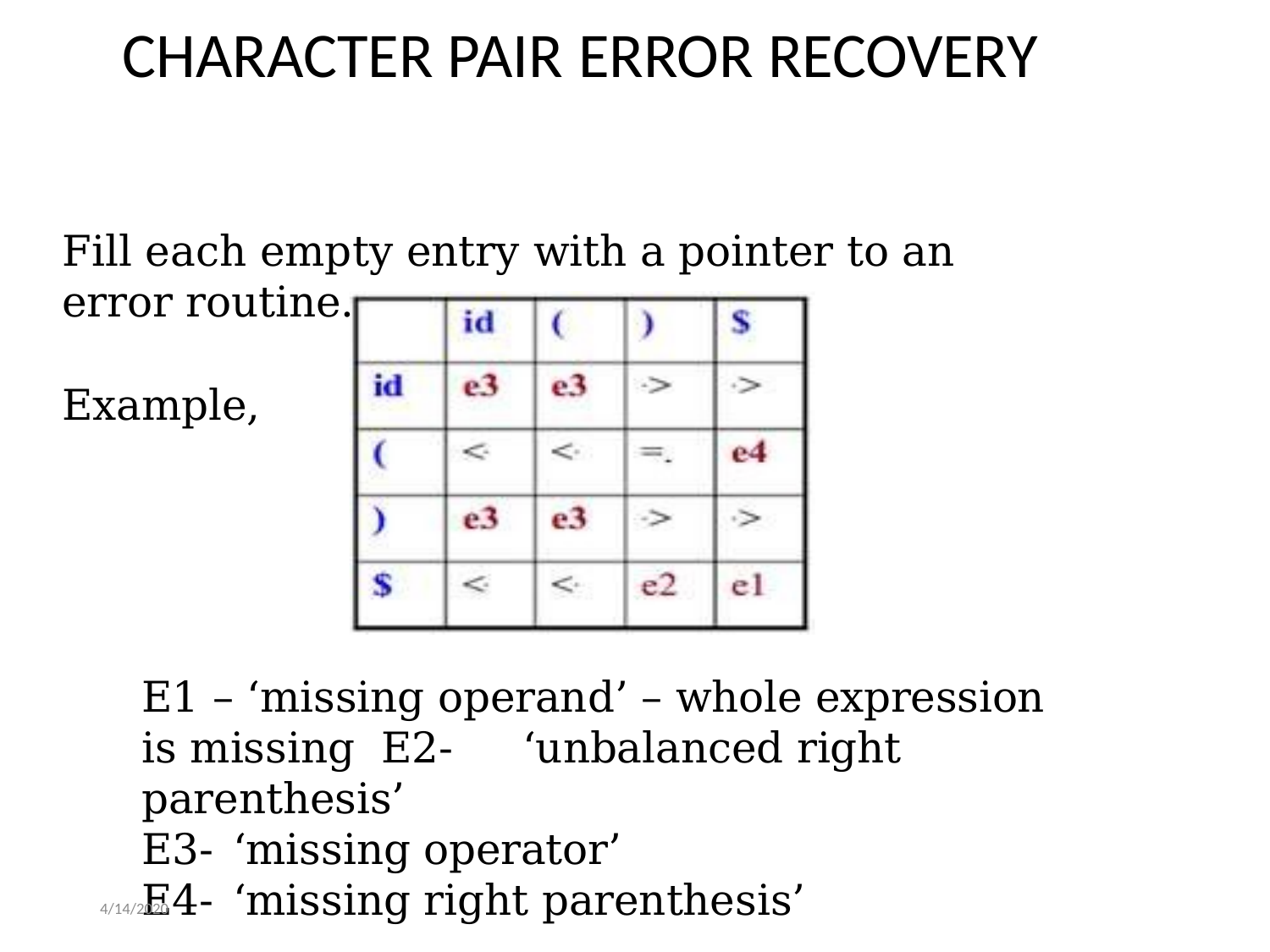

# CHARACTER PAIR ERROR RECOVERY
Fill each empty entry with a pointer to an error routine.

Example,

E1 – ‘missing operand’ – whole expression is missing  E2-	‘unbalanced right parenthesis’
E3-	‘missing operator’
E4-	‘missing right parenthesis’
4/14/2020